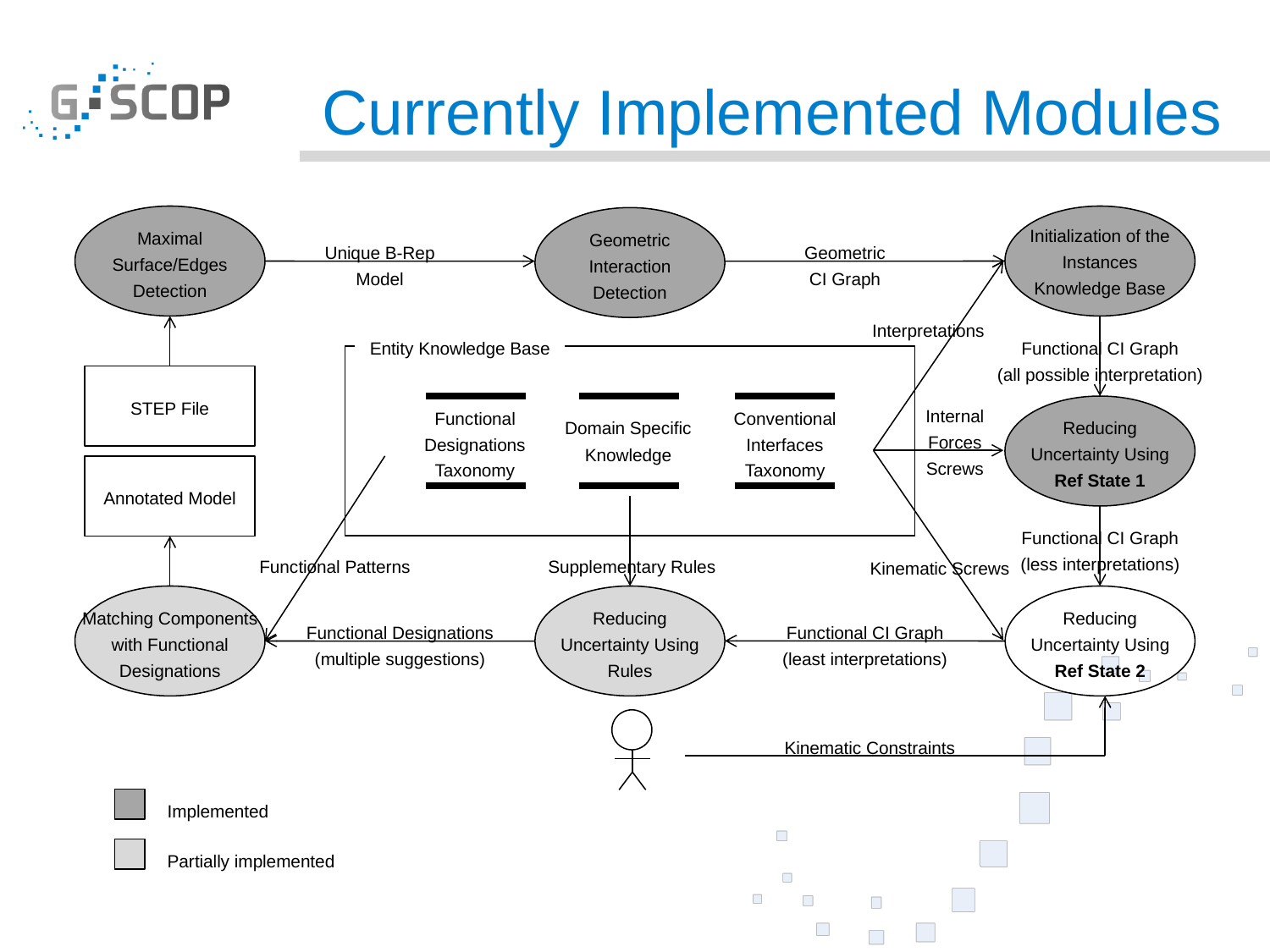

# Currently Implemented Modules

Initialization of the Instances Knowledge Base

Maximal Surface/Edges Detection

Geometric Interaction Detection
Geometric CI Graph
Unique B-Rep Model
Interpretations
Functional CI Graph
(all possible interpretation)
Entity Knowledge Base

STEP File
Internal Forces Screws
Functional Designations Taxonomy
Conventional Interfaces Taxonomy

Reducing Uncertainty Using Ref State 1
Domain Specific Knowledge

Annotated Model
Functional CI Graph
(less interpretations)
Functional Patterns
Supplementary Rules
Kinematic Screws

Matching Components with Functional Designations

Reducing Uncertainty Using Rules

Reducing Uncertainty Using Ref State 2
Functional Designations (multiple suggestions)
Functional CI Graph (least interpretations)

Kinematic Constraints

Implemented

Partially implemented